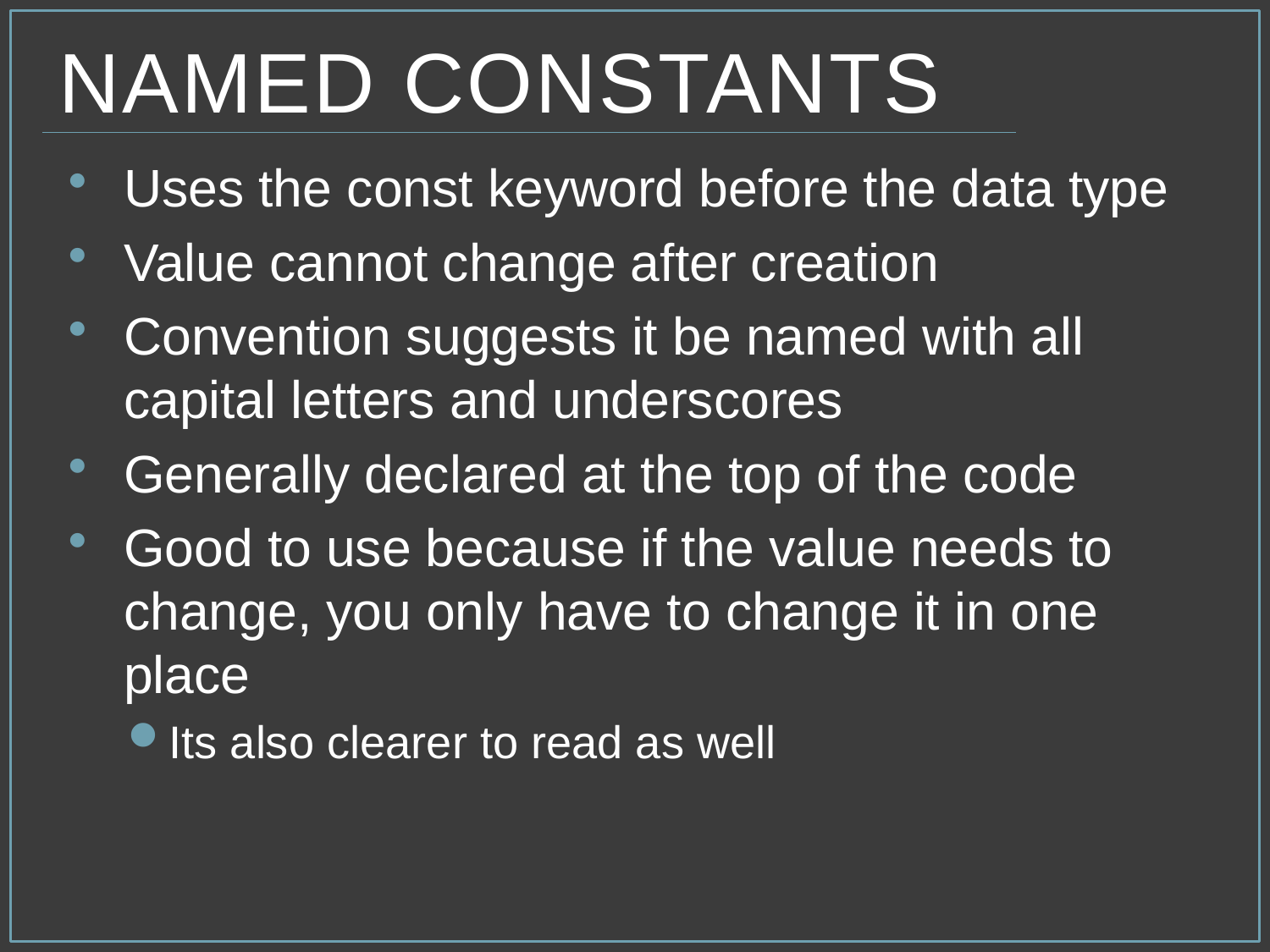

# Named Constants
Uses the const keyword before the data type
Value cannot change after creation
Convention suggests it be named with all capital letters and underscores
Generally declared at the top of the code
Good to use because if the value needs to change, you only have to change it in one place
Its also clearer to read as well